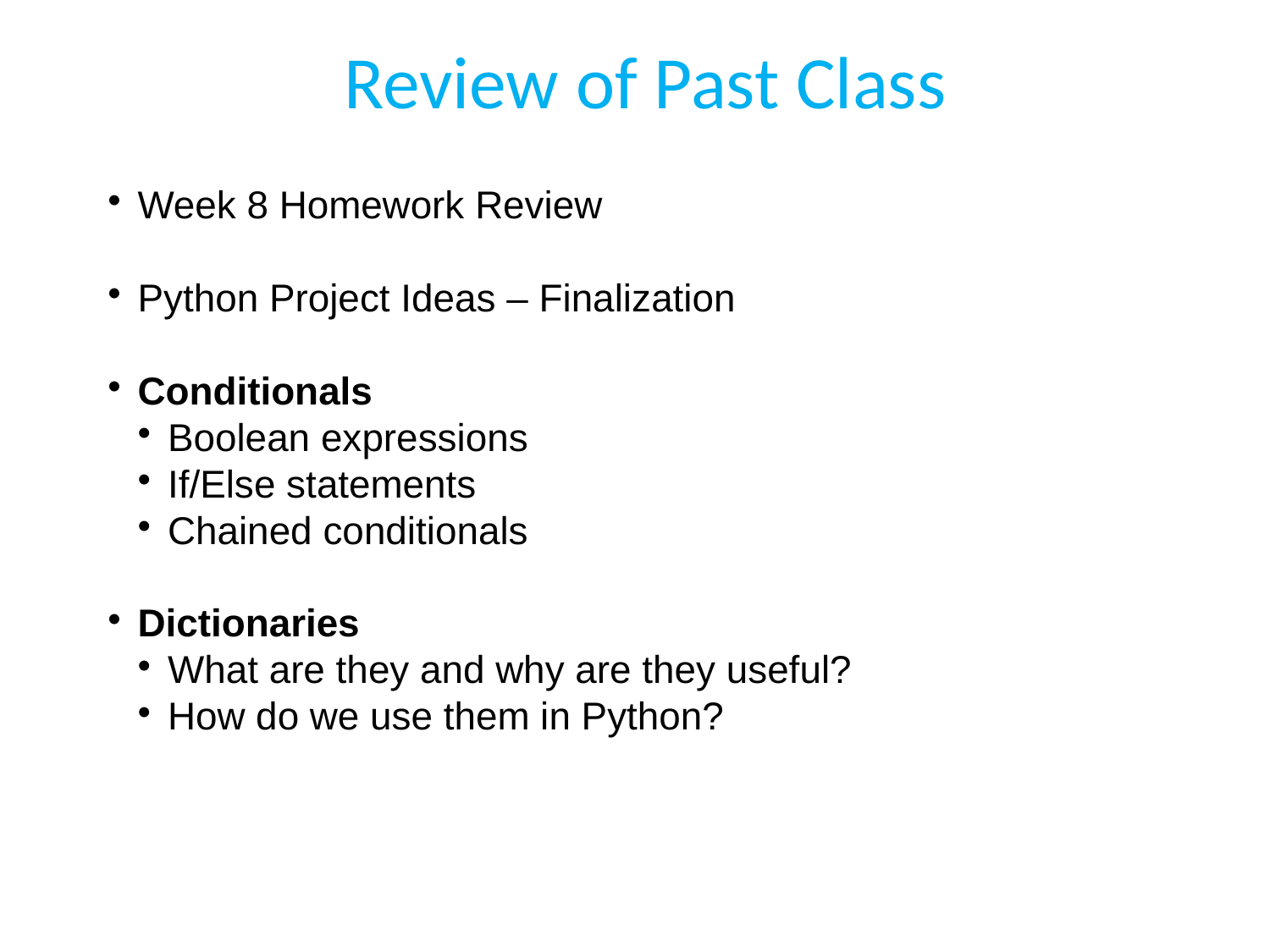

# Review of Past Class

Week 8 Homework Review

Python Project Ideas – Finalization

Conditionals
Boolean expressions
If/Else statements
Chained conditionals

Dictionaries
What are they and why are they useful?
How do we use them in Python?